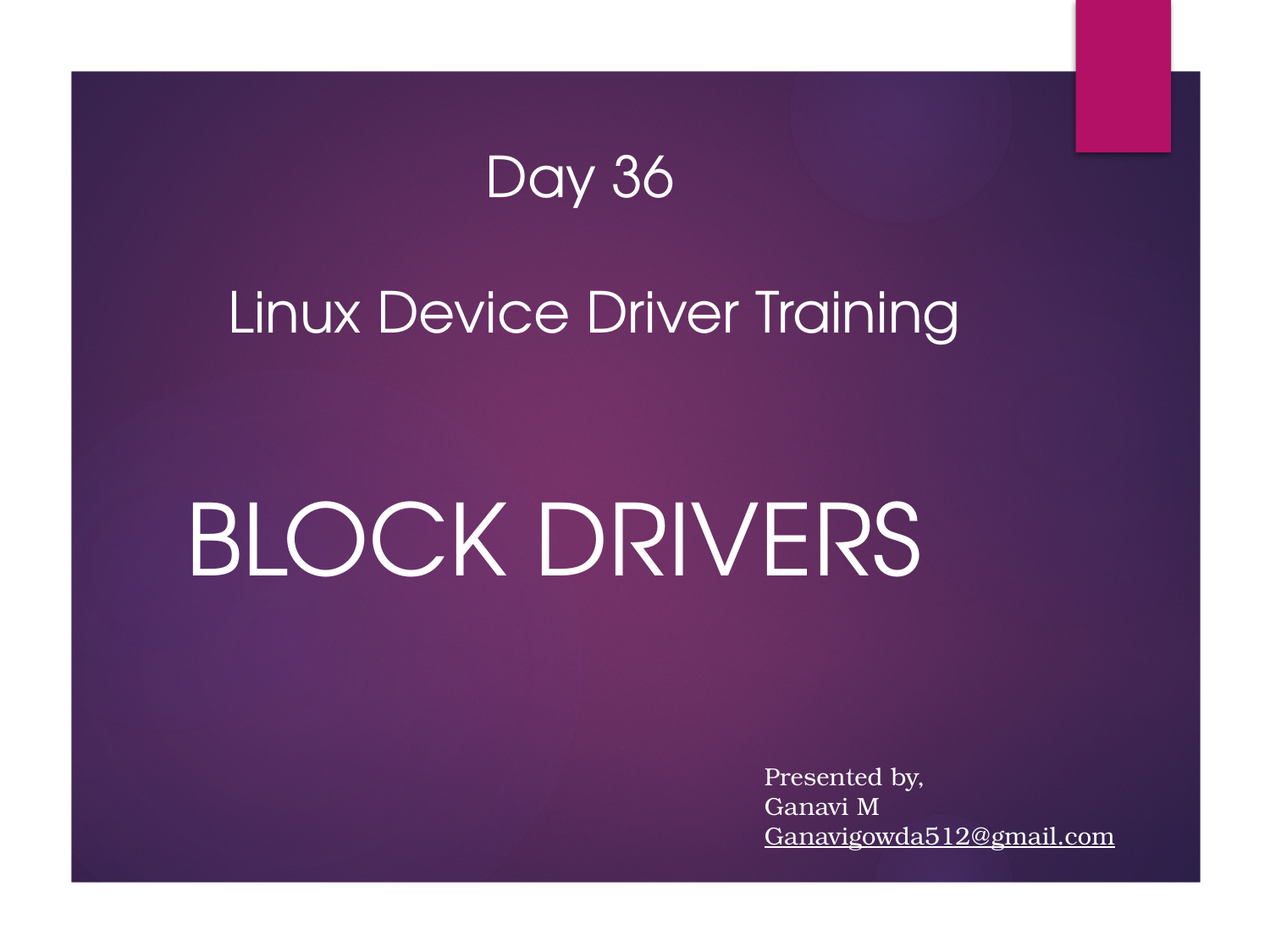

Day 36

       Linux Device Driver Training

# BLOCK DRIVERS
Presented by,
Ganavi M
Ganavigowda512@gmail.com